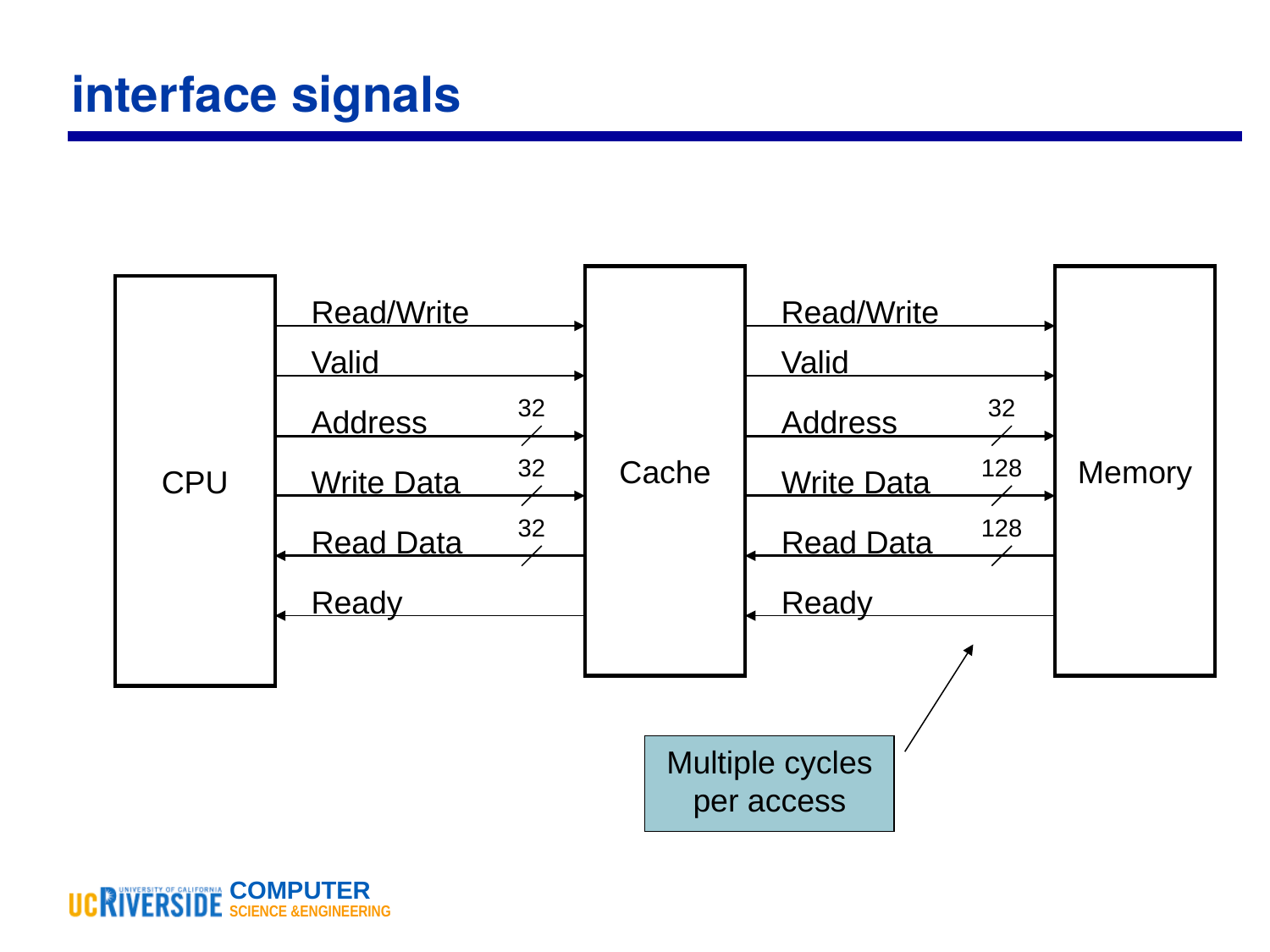

# interface signals

Cache

Memory

CPU
Read/Write
Read/Write
Valid
Valid
32
32
Address
Address
32
128
Write Data
Write Data
32
128
Read Data
Read Data
Ready
Ready

Multiple cycles per access